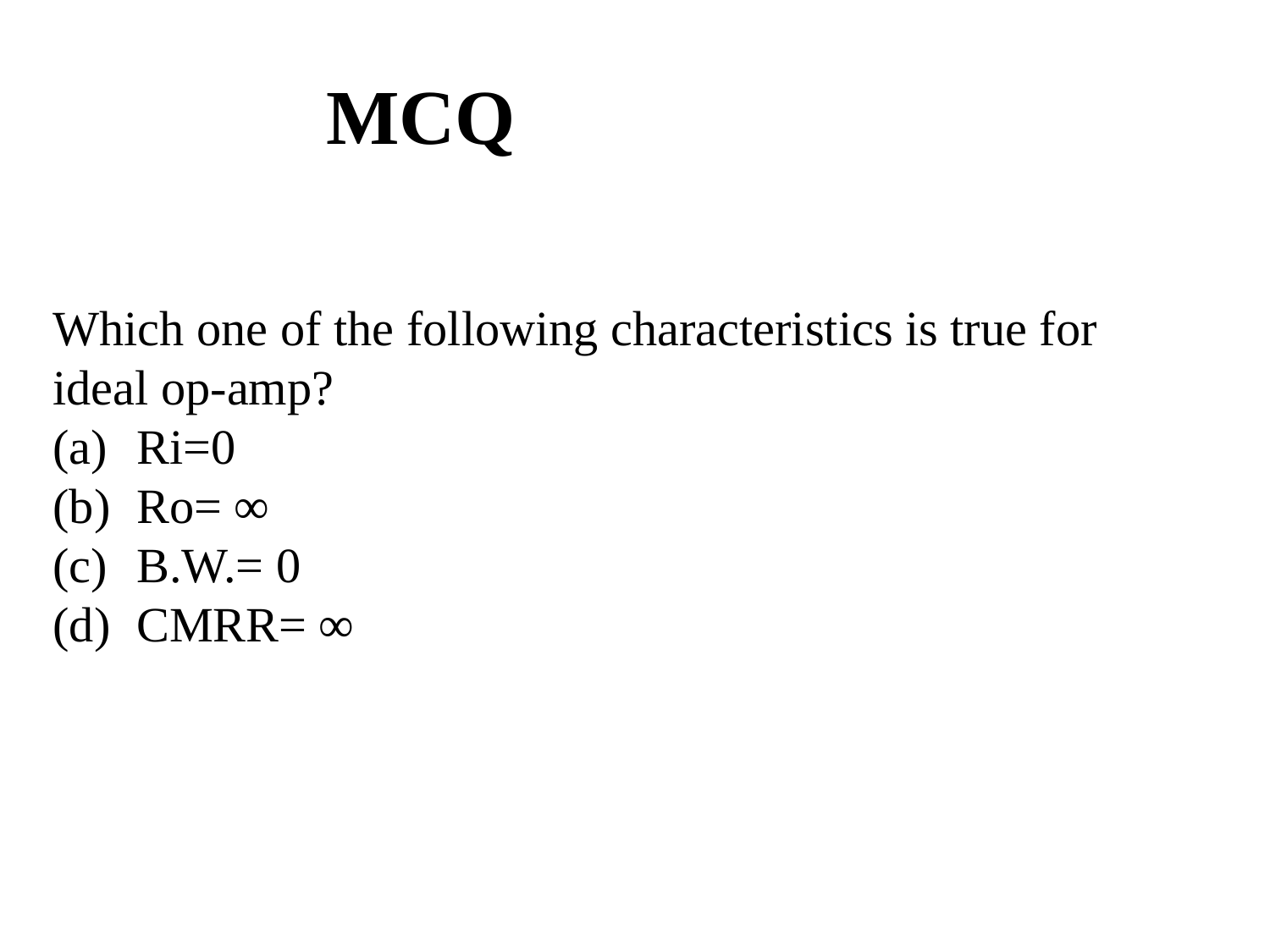

# MCQ
Which one of the following characteristics is true for ideal op-amp?
 Ri=0
 Ro= ∞
 B.W.= 0
 CMRR= ∞